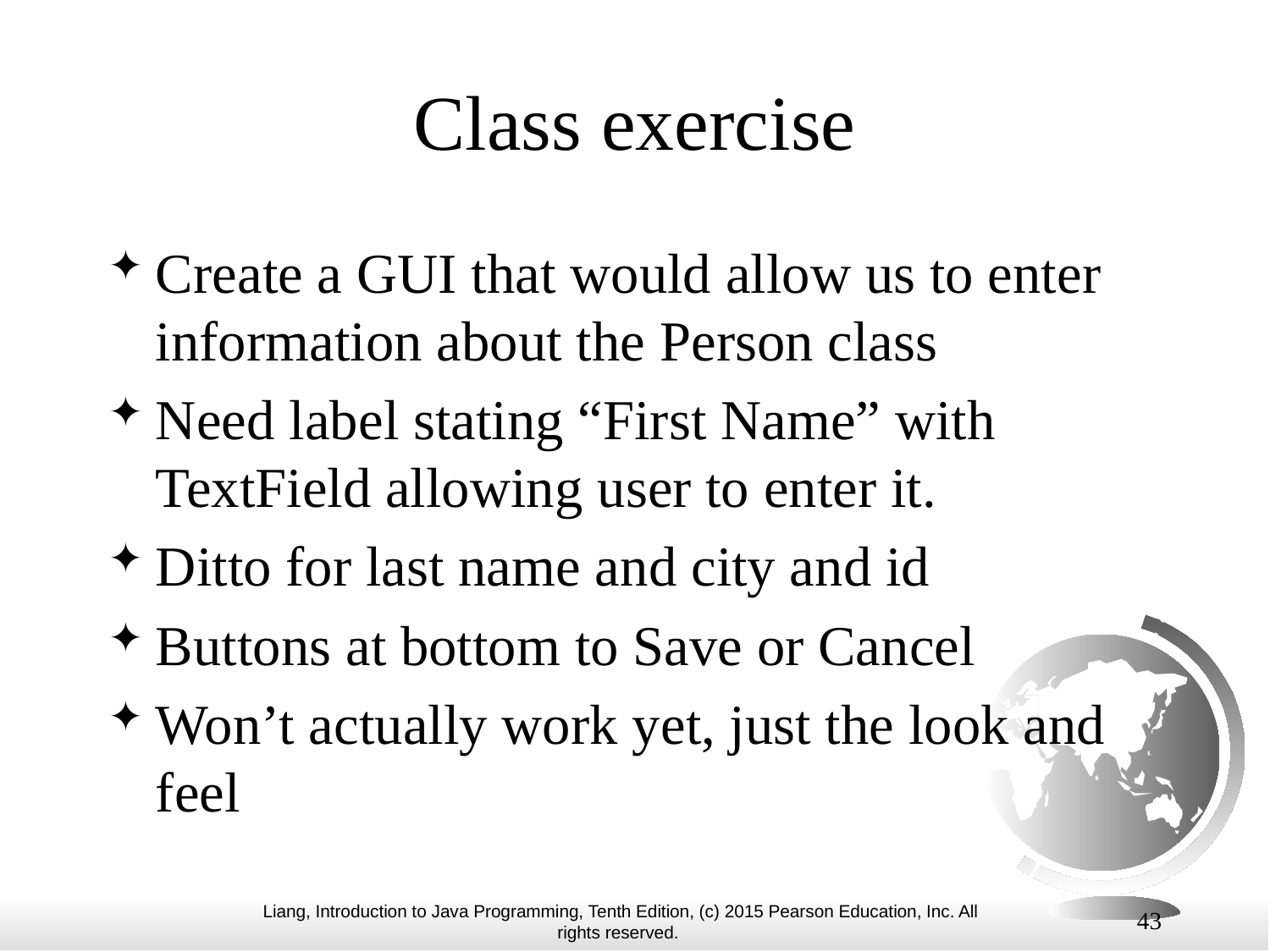

# Class exercise
Create a GUI that would allow us to enter information about the Person class
Need label stating “First Name” with TextField allowing user to enter it.
Ditto for last name and city and id
Buttons at bottom to Save or Cancel
Won’t actually work yet, just the look and feel
43